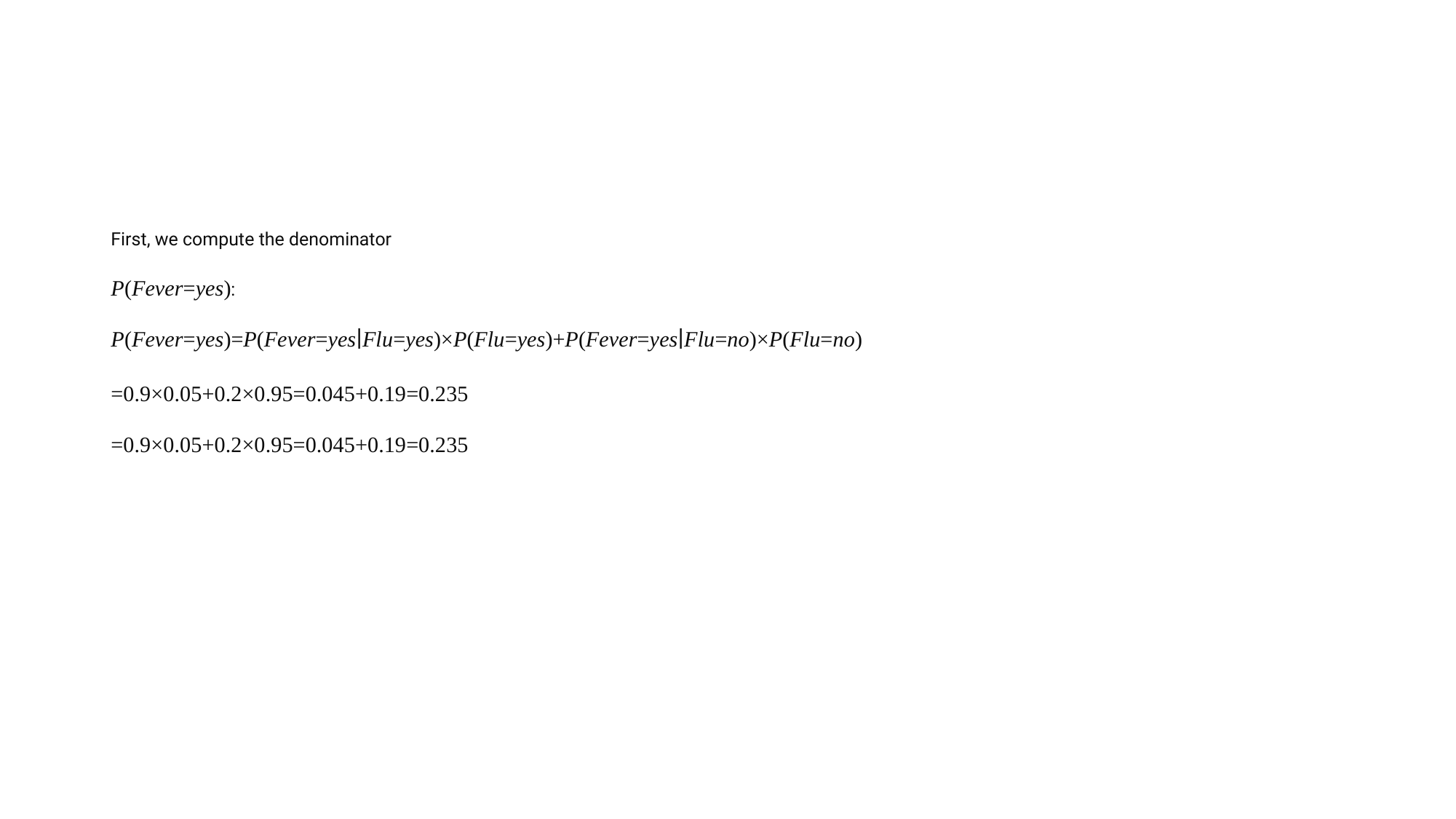

#
First, we compute the denominator
P(Fever=yes):
P(Fever=yes)=P(Fever=yes∣Flu=yes)×P(Flu=yes)+P(Fever=yes∣Flu=no)×P(Flu=no)
=0.9×0.05+0.2×0.95=0.045+0.19=0.235
=0.9×0.05+0.2×0.95=0.045+0.19=0.235